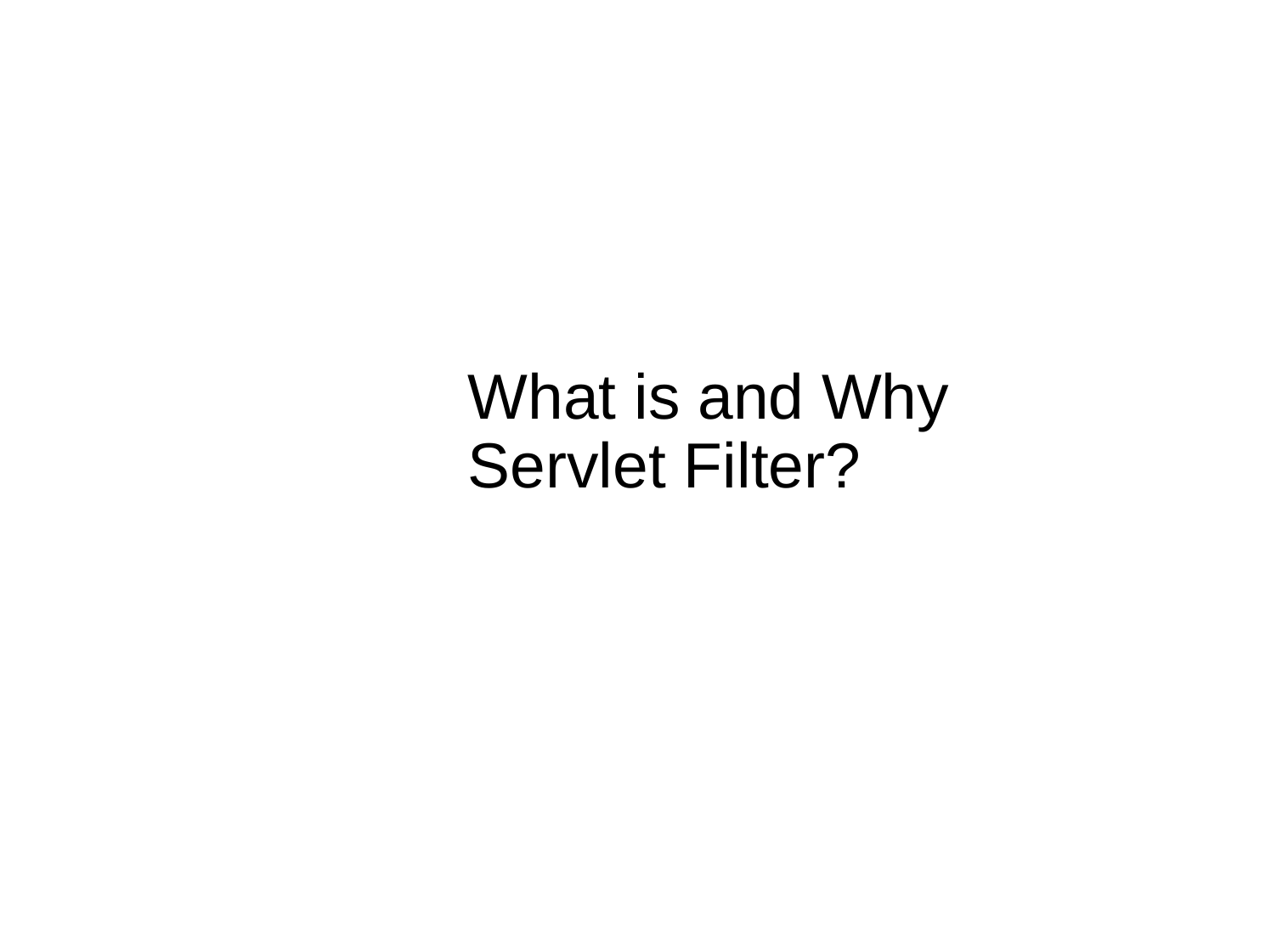

Antrix Consultancy Services

What is and Why
Servlet Filter?

Madhusudhanan.P.K.